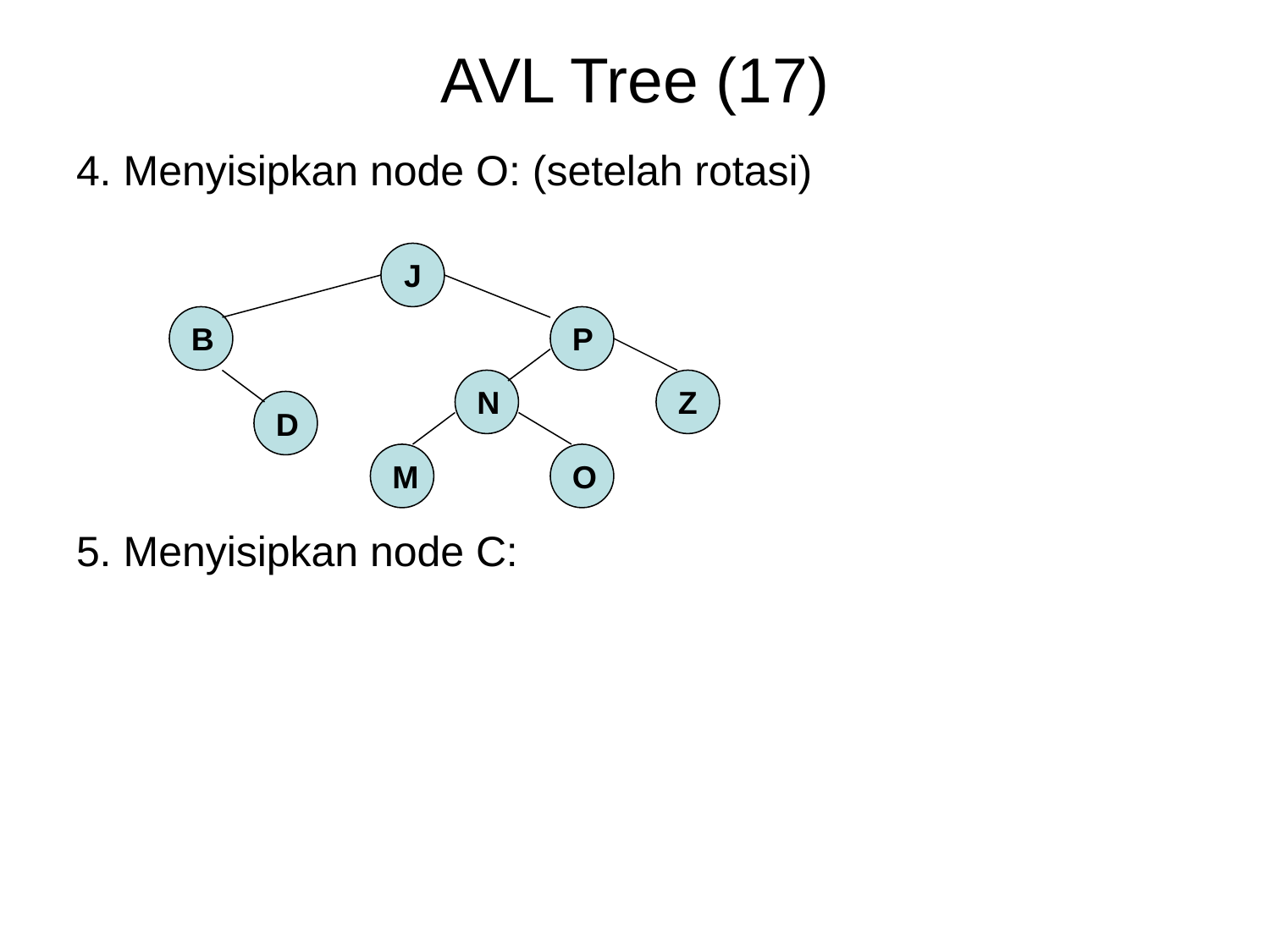

# AVL Tree (17)
4. Menyisipkan node O: (setelah rotasi)

5. Menyisipkan node C:
J
B
P
N
Z
D
M
O